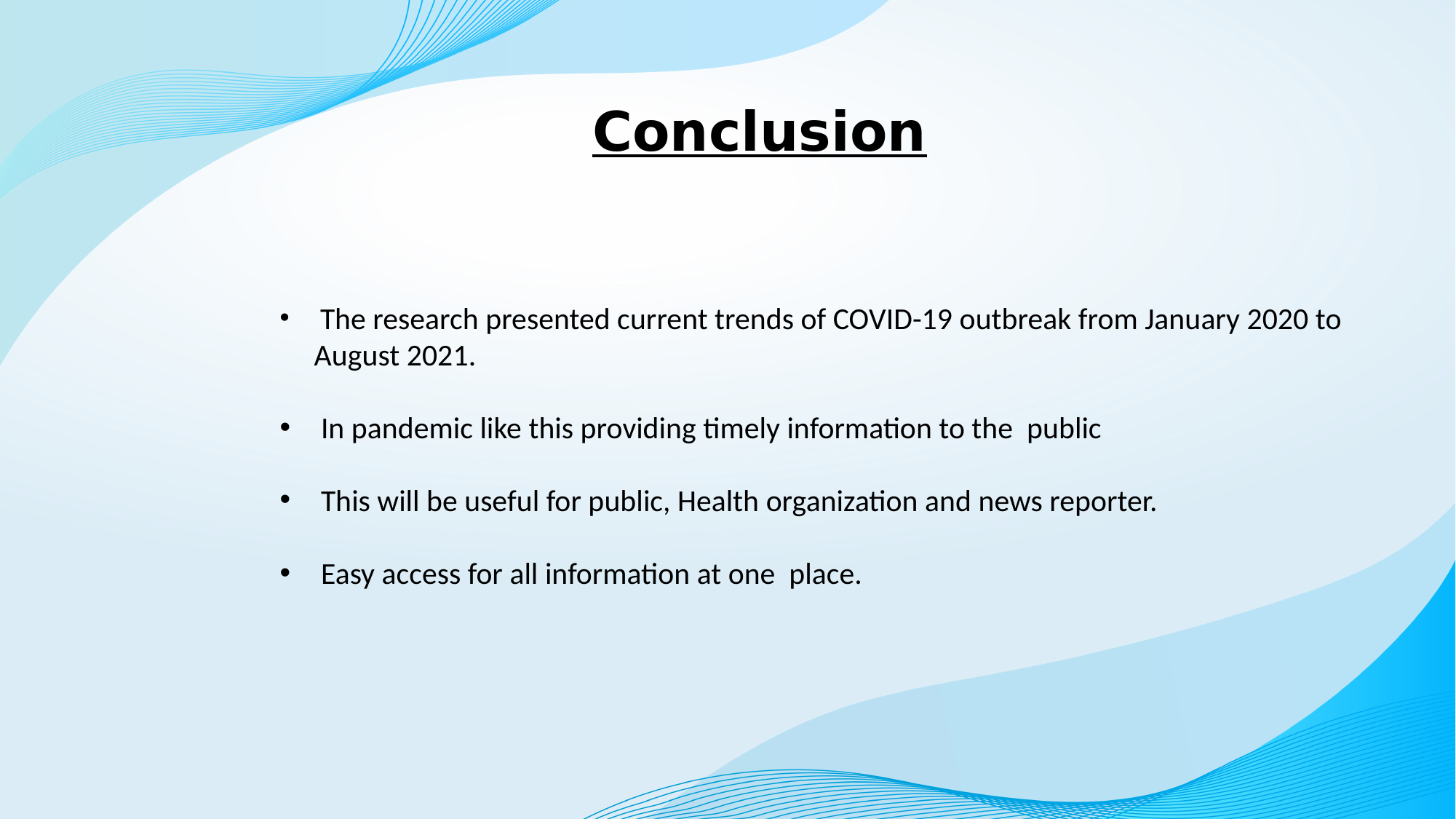

Conclusion
 The research presented current trends of COVID-19 outbreak from January 2020 to August 2021.

In pandemic like this providing timely information to the  public

This will be useful for public, Health organization and news reporter.

Easy access for all information at one  place.